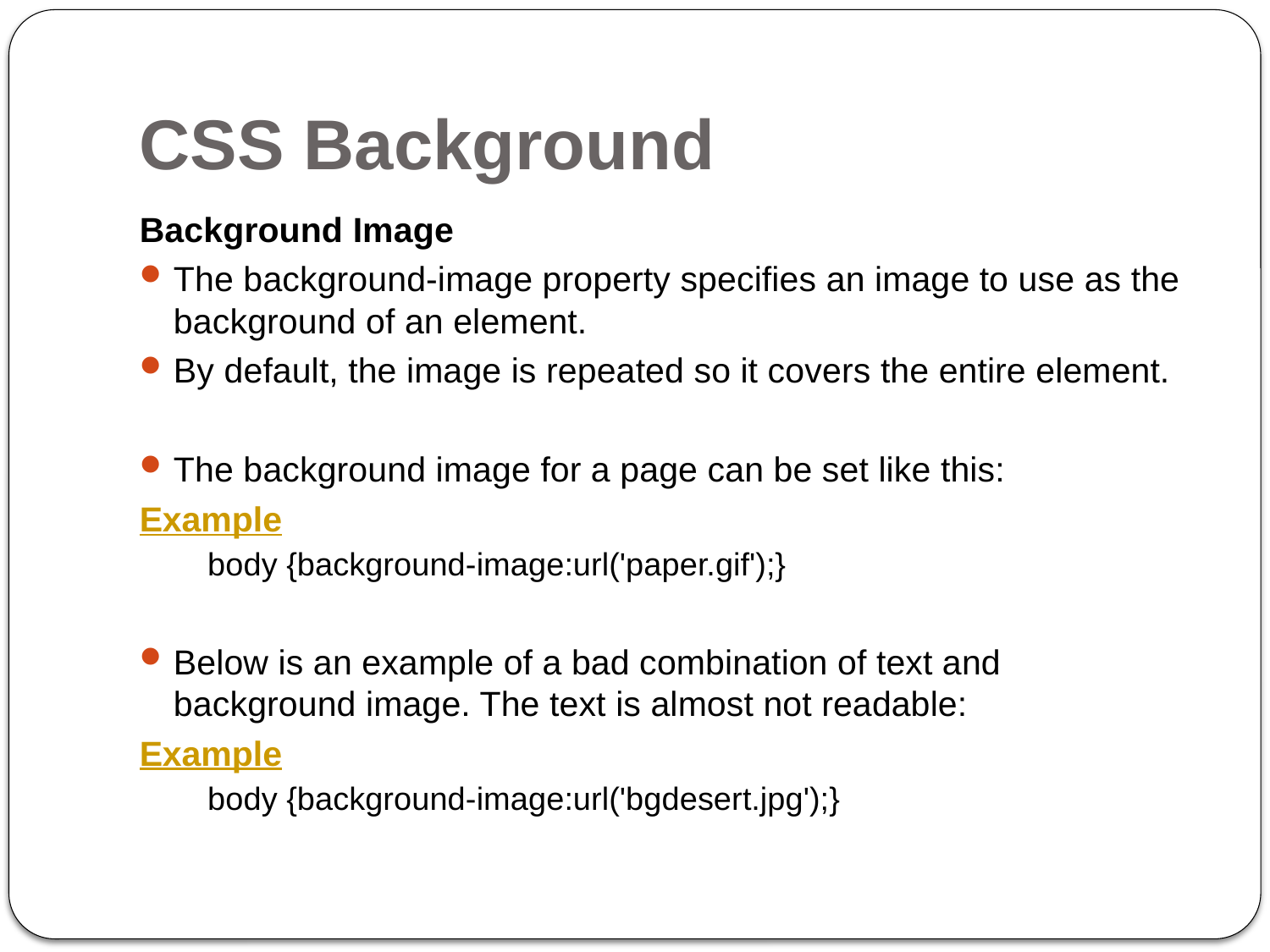

# CSS Background
Background Image
The background-image property specifies an image to use as the background of an element.
By default, the image is repeated so it covers the entire element.

The background image for a page can be set like this:
Example
	body {background-image:url('paper.gif');}

Below is an example of a bad combination of text and background image. The text is almost not readable:
Example
	body {background-image:url('bgdesert.jpg');}